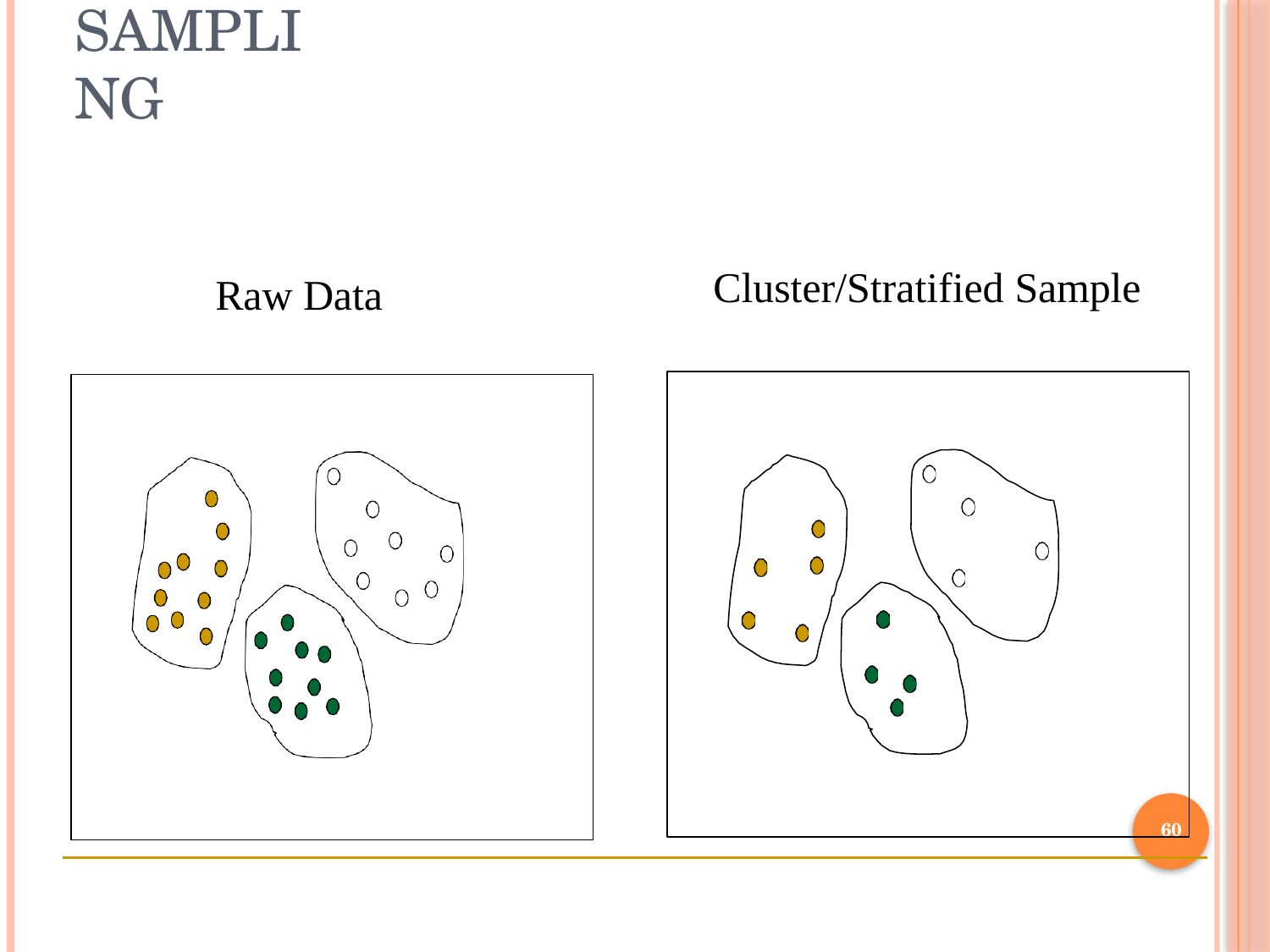

# Sampling
Cluster/Stratified Sample
Raw Data

60